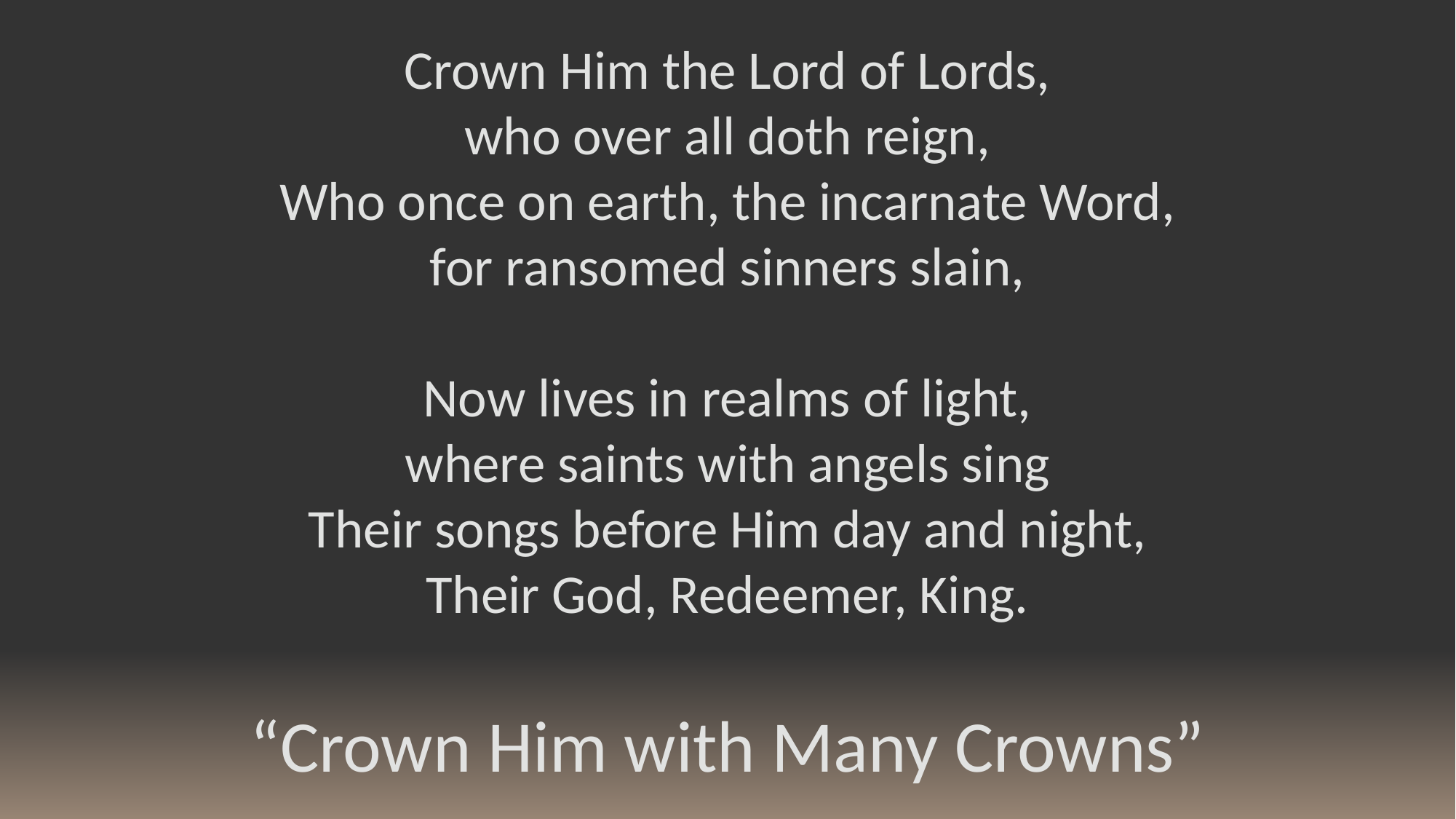

Crown Him the Lord of Lords,
who over all doth reign,
Who once on earth, the incarnate Word,
for ransomed sinners slain,

Now lives in realms of light,
where saints with angels sing
Their songs before Him day and night,
Their God, Redeemer, King.

“Crown Him with Many Crowns”